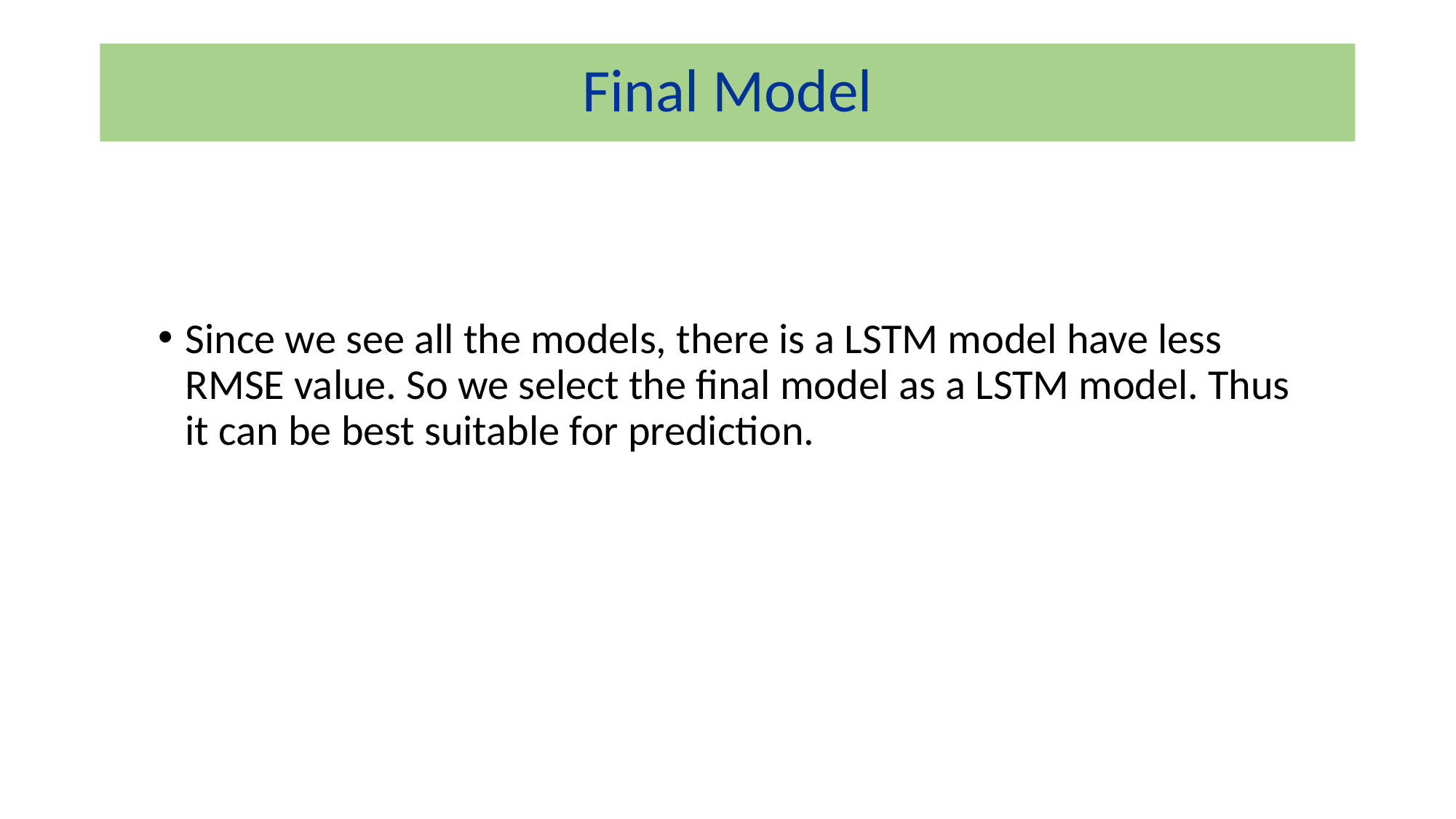

# Final Model
Since we see all the models, there is a LSTM model have less RMSE value. So we select the final model as a LSTM model. Thus it can be best suitable for prediction.